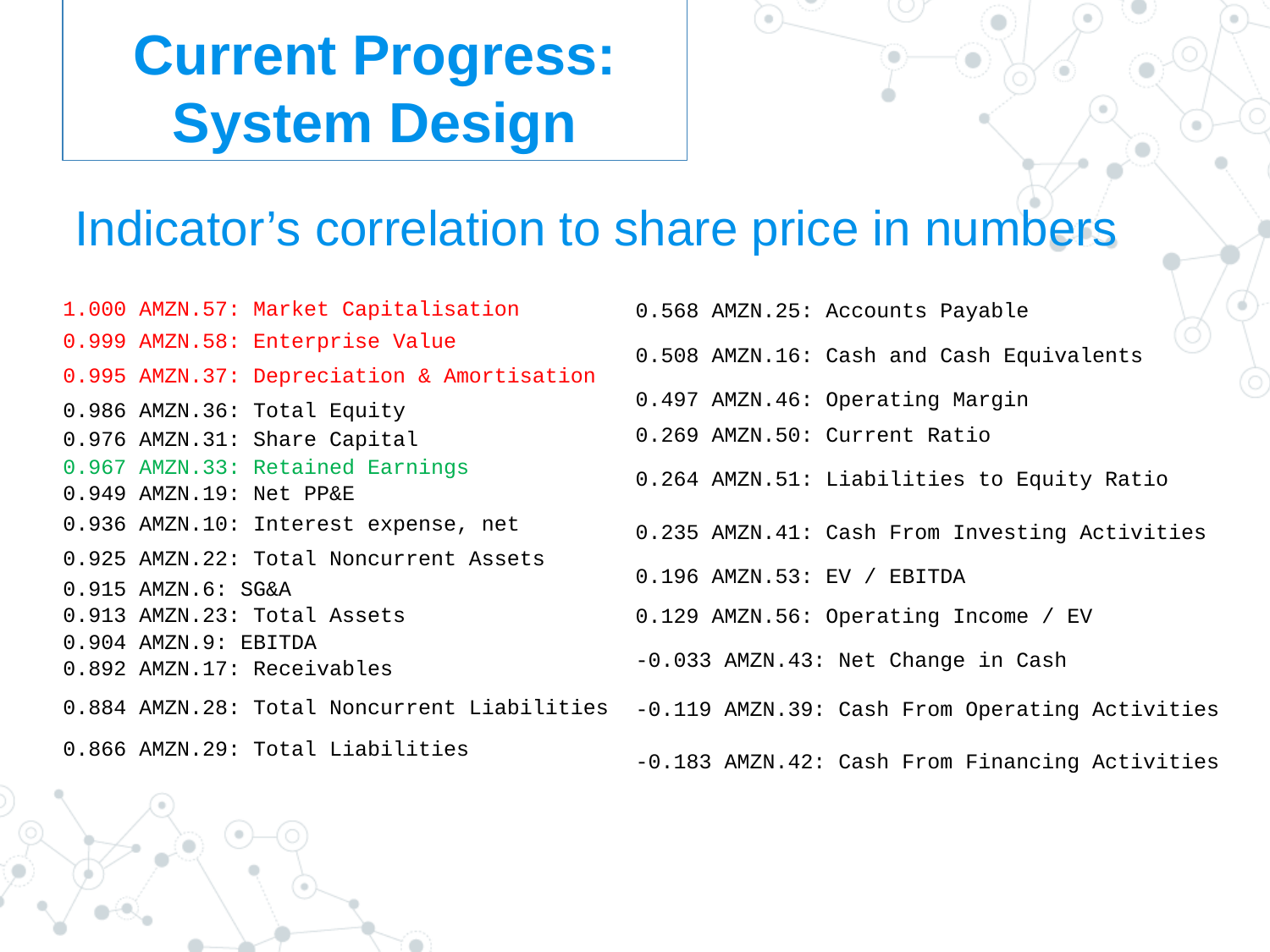

Current Progress: System Design
Indicator’s correlation to share price in numbers
| 1.000 AMZN.57: Market Capitalisation |
| --- |
| 0.999 AMZN.58: Enterprise Value |
| 0.995 AMZN.37: Depreciation & Amortisation |
| 0.986 AMZN.36: Total Equity |
| 0.976 AMZN.31: Share Capital |
| 0.967 AMZN.33: Retained Earnings |
| 0.949 AMZN.19: Net PP&E |
| 0.936 AMZN.10: Interest expense, net |
| 0.925 AMZN.22: Total Noncurrent Assets |
| 0.915 AMZN.6: SG&A |
| 0.913 AMZN.23: Total Assets |
| 0.904 AMZN.9: EBITDA |
| 0.892 AMZN.17: Receivables |
| 0.884 AMZN.28: Total Noncurrent Liabilities |
| 0.866 AMZN.29: Total Liabilities |
| 0.568 AMZN.25: Accounts Payable |
| --- |
| 0.508 AMZN.16: Cash and Cash Equivalents |
| 0.497 AMZN.46: Operating Margin |
| 0.269 AMZN.50: Current Ratio |
| 0.264 AMZN.51: Liabilities to Equity Ratio |
| 0.235 AMZN.41: Cash From Investing Activities |
| 0.196 AMZN.53: EV / EBITDA |
| 0.129 AMZN.56: Operating Income / EV |
| -0.033 AMZN.43: Net Change in Cash |
| -0.119 AMZN.39: Cash From Operating Activities |
| -0.183 AMZN.42: Cash From Financing Activities |